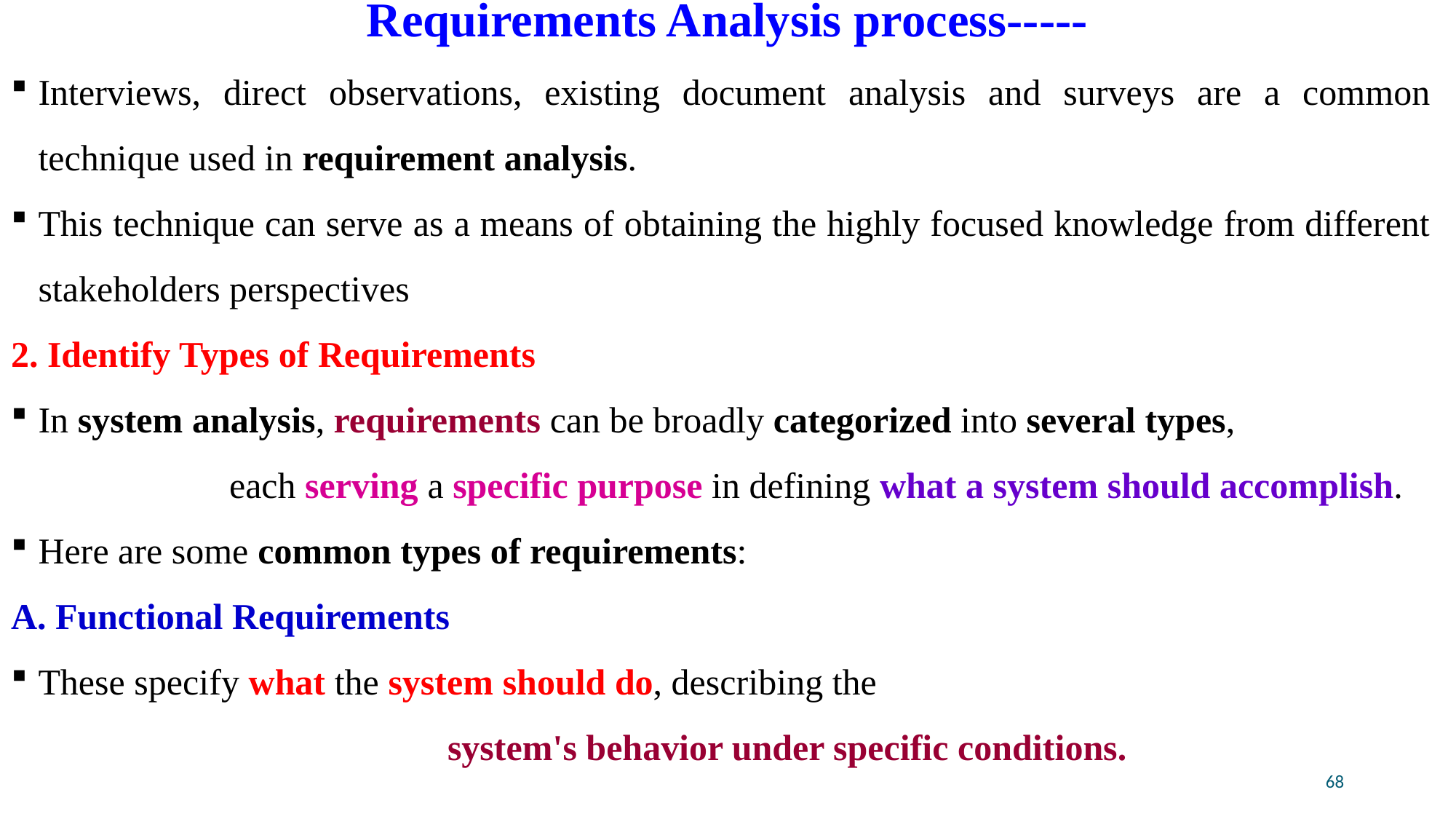

# Requirements Analysis process-----
Interviews, direct observations, existing document analysis and surveys are a common technique used in requirement analysis.
This technique can serve as a means of obtaining the highly focused knowledge from different stakeholders perspectives
2. Identify Types of Requirements
In system analysis, requirements can be broadly categorized into several types,
		each serving a specific purpose in defining what a system should accomplish.
Here are some common types of requirements:
A. Functional Requirements
These specify what the system should do, describing the
				system's behavior under specific conditions.
68